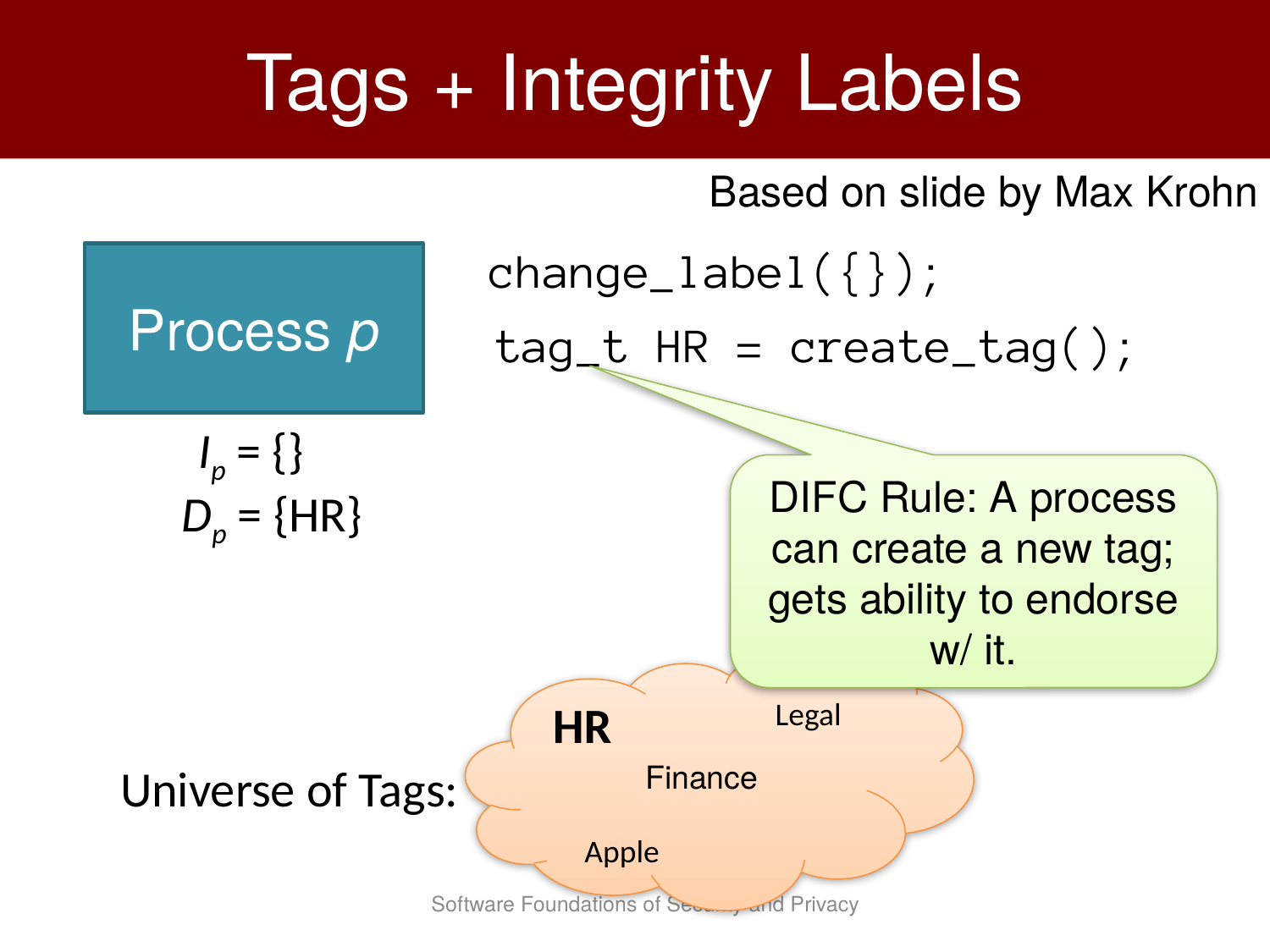

# Tags + Integrity Labels
Based on slide by Max Krohn
change_label({});
Process p
tag_t HR = create_tag();
Ip = {}
DIFC Rule: A process can create a new tag; gets ability to endorse w/ it.
Dp = {HR}
Finance
HR
Legal
Universe of Tags:
Apple